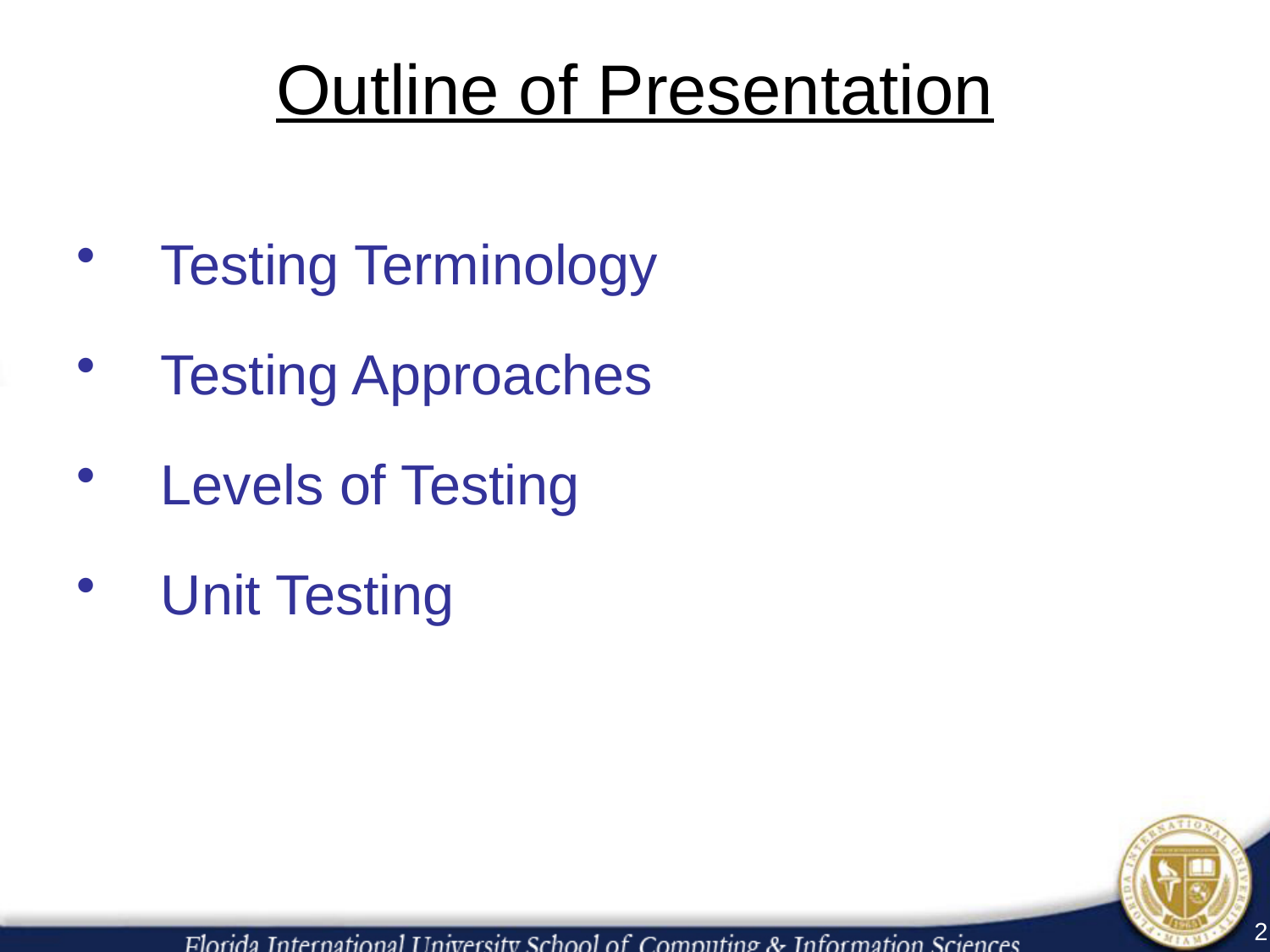

# Outline of Presentation
Testing Terminology
Testing Approaches
Levels of Testing
Unit Testing

2